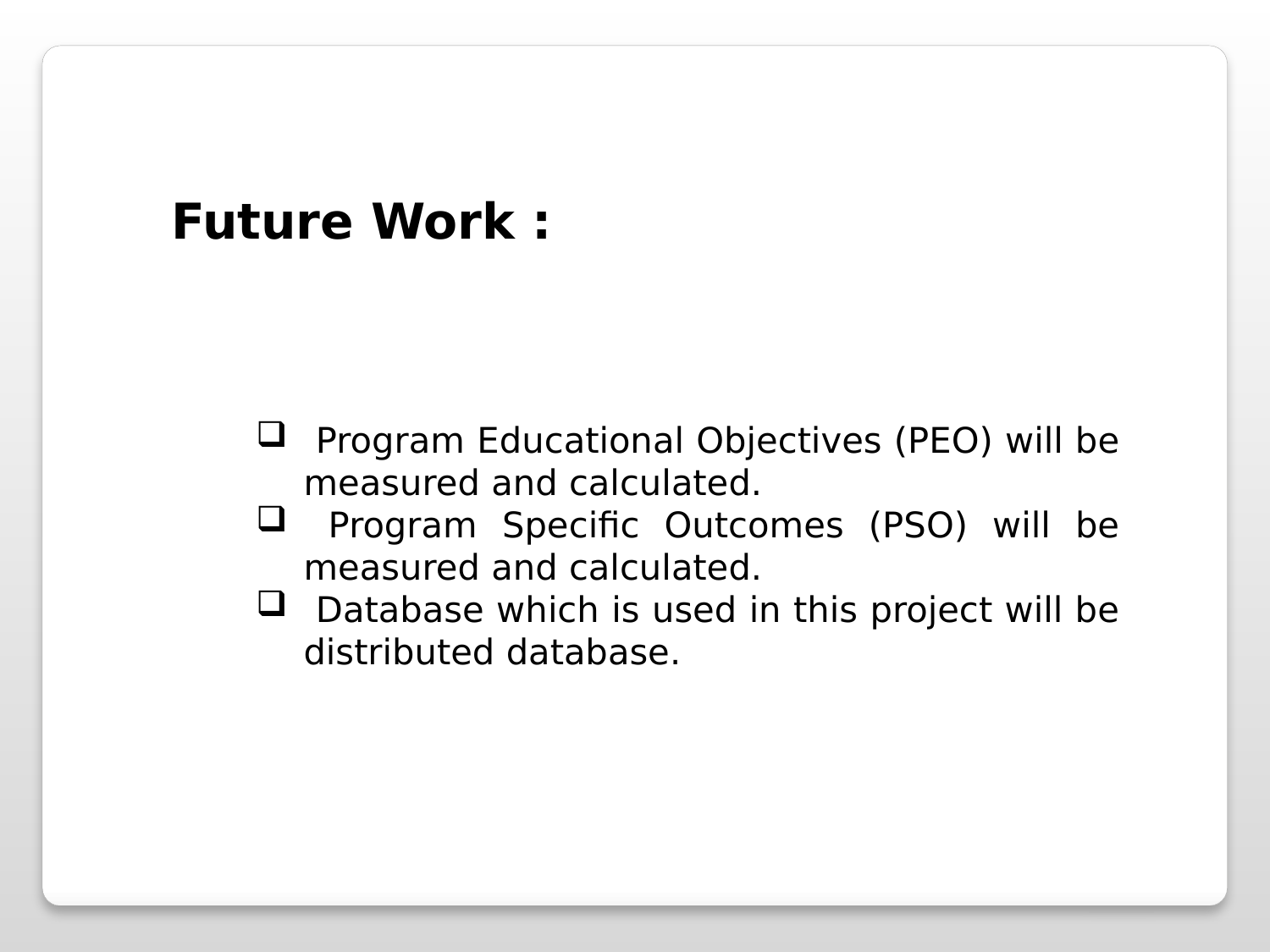

Future Work :

 Program Educational Objectives (PEO) will be measured and calculated.
 Program Specific Outcomes (PSO) will be measured and calculated.
 Database which is used in this project will be distributed database.